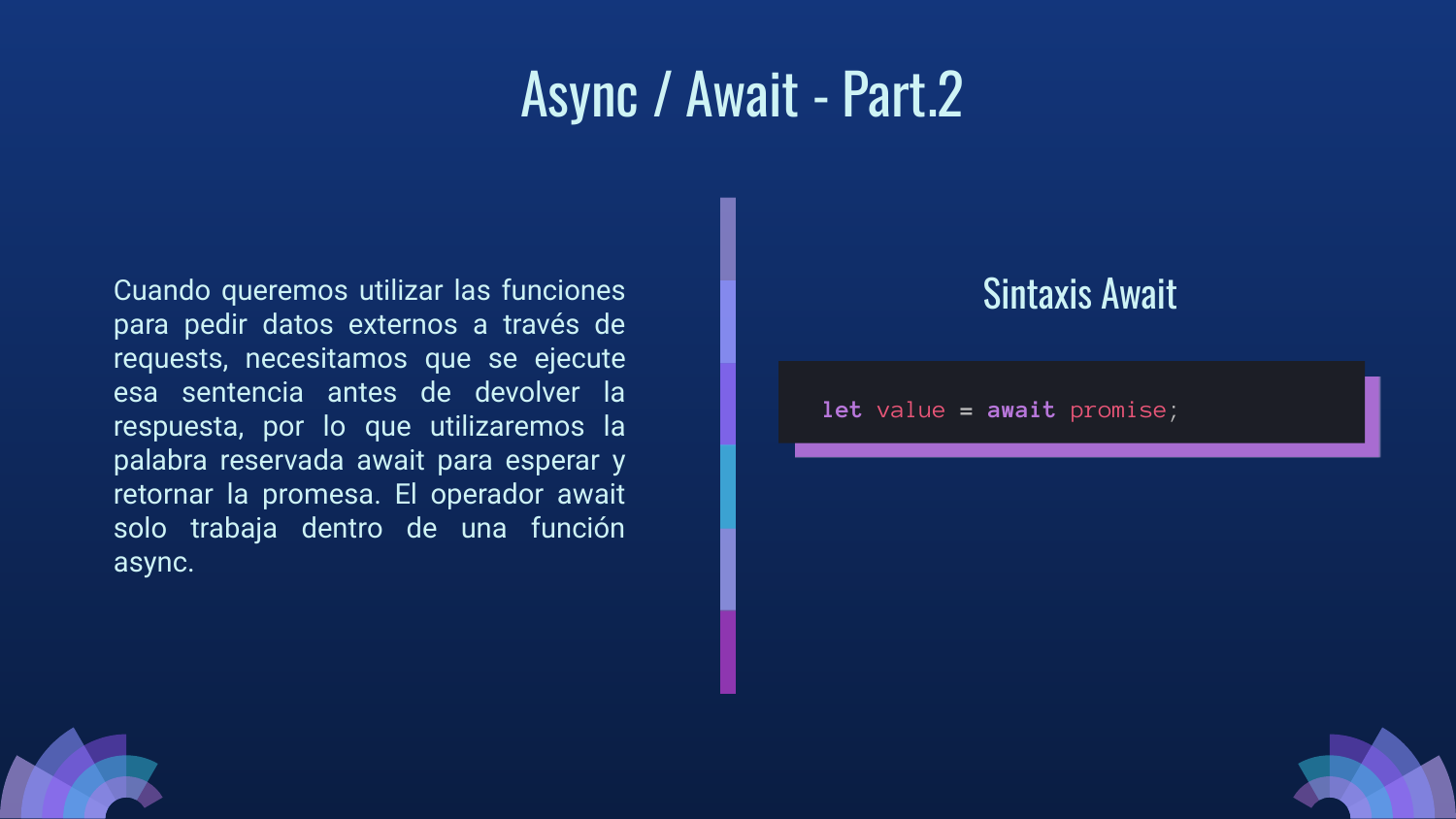

Async / Await - Part.2
Sintaxis Await
Cuando queremos utilizar las funciones para pedir datos externos a través de requests, necesitamos que se ejecute esa sentencia antes de devolver la respuesta, por lo que utilizaremos la palabra reservada await para esperar y retornar la promesa. El operador await solo trabaja dentro de una función async.
let value = await promise;